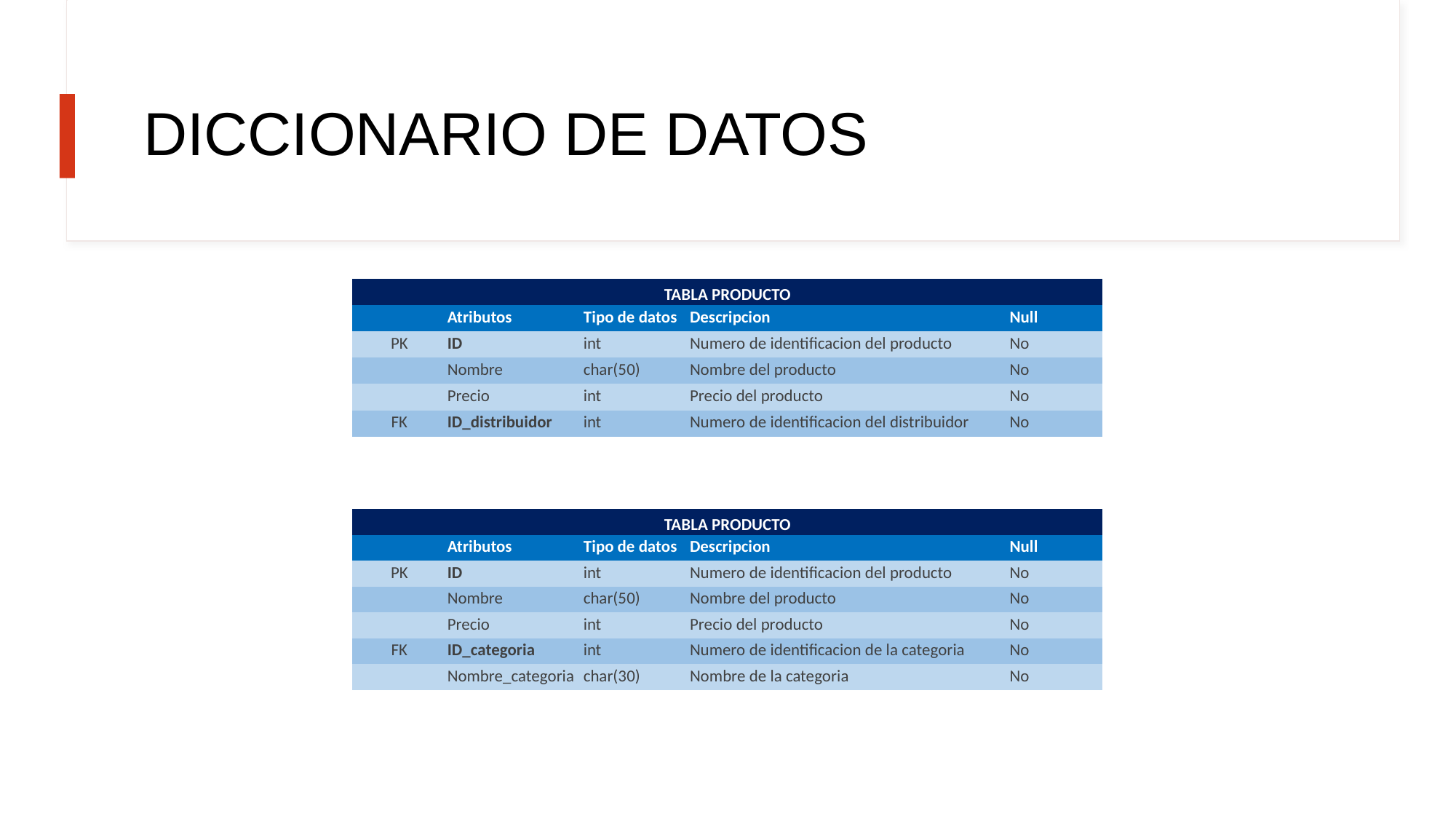

# DICCIONARIO DE DATOS
| TABLA PRODUCTO |  |  |  |  |
| --- | --- | --- | --- | --- |
|  | Atributos | Tipo de datos | Descripcion | Null |
| PK | ID | int | Numero de identificacion del producto | No |
|  | Nombre | char(50) | Nombre del producto | No |
|  | Precio | int | Precio del producto | No |
| FK | ID\_distribuidor | int | Numero de identificacion del distribuidor | No |
| TABLA PRODUCTO |  |  |  |  |
| --- | --- | --- | --- | --- |
|  | Atributos | Tipo de datos | Descripcion | Null |
| PK | ID | int | Numero de identificacion del producto | No |
|  | Nombre | char(50) | Nombre del producto | No |
|  | Precio | int | Precio del producto | No |
| FK | ID\_categoria | int | Numero de identificacion de la categoria | No |
|  | Nombre\_categoria | char(30) | Nombre de la categoria | No |